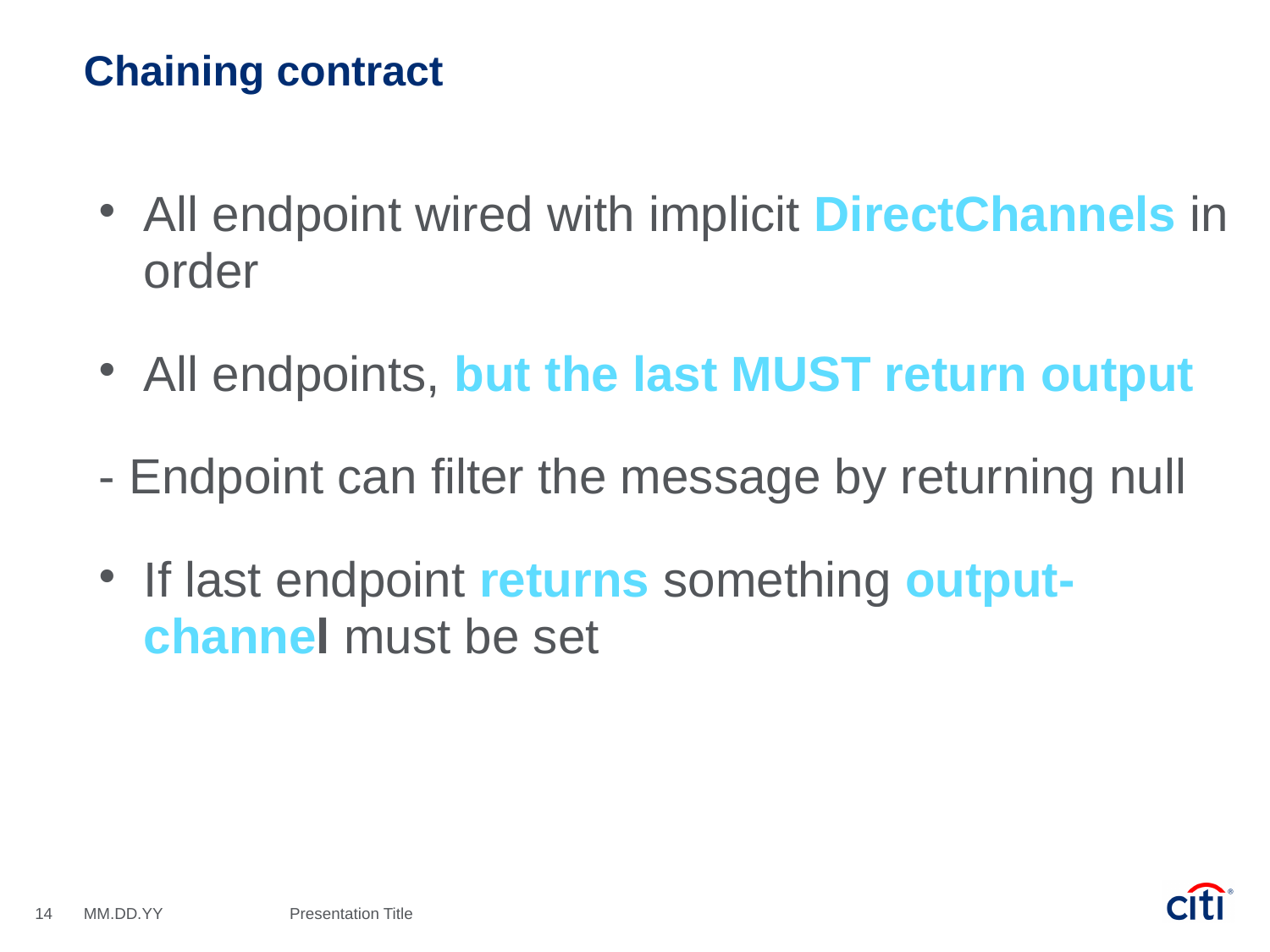

# Chaining contract
All endpoint wired with implicit DirectChannels in order
All endpoints, but the last MUST return output
- Endpoint can filter the message by returning null
If last endpoint returns something output-channel must be set

14
MM.DD.YY
Presentation Title